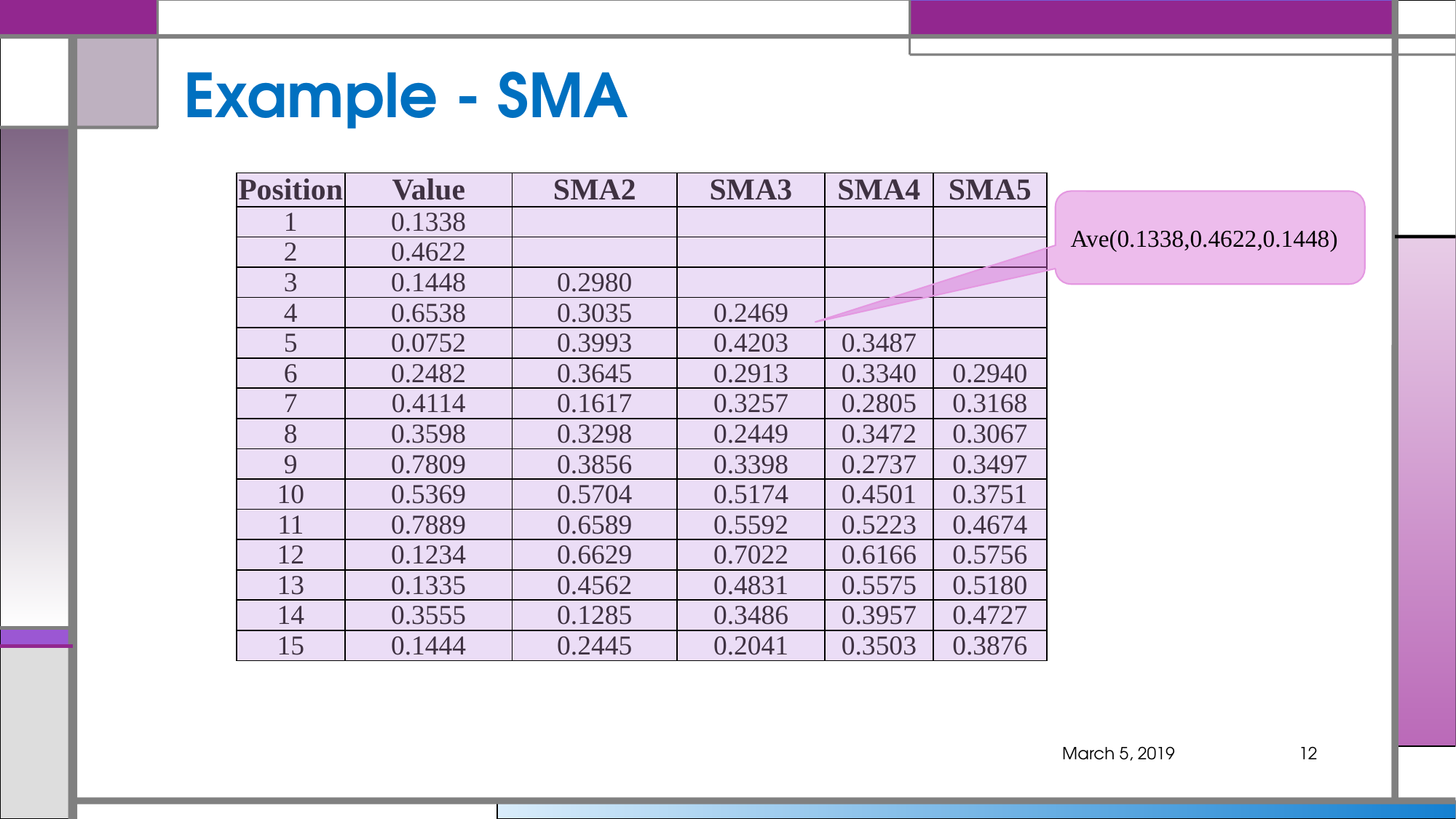

# Example - SMA
| Position | Value | SMA2 | SMA3 | SMA4 | SMA5 |
| --- | --- | --- | --- | --- | --- |
| 1 | 0.1338 |  |  |  |  |
| 2 | 0.4622 |  |  |  |  |
| 3 | 0.1448 | 0.2980 |  |  |  |
| 4 | 0.6538 | 0.3035 | 0.2469 |  |  |
| 5 | 0.0752 | 0.3993 | 0.4203 | 0.3487 |  |
| 6 | 0.2482 | 0.3645 | 0.2913 | 0.3340 | 0.2940 |
| 7 | 0.4114 | 0.1617 | 0.3257 | 0.2805 | 0.3168 |
| 8 | 0.3598 | 0.3298 | 0.2449 | 0.3472 | 0.3067 |
| 9 | 0.7809 | 0.3856 | 0.3398 | 0.2737 | 0.3497 |
| 10 | 0.5369 | 0.5704 | 0.5174 | 0.4501 | 0.3751 |
| 11 | 0.7889 | 0.6589 | 0.5592 | 0.5223 | 0.4674 |
| 12 | 0.1234 | 0.6629 | 0.7022 | 0.6166 | 0.5756 |
| 13 | 0.1335 | 0.4562 | 0.4831 | 0.5575 | 0.5180 |
| 14 | 0.3555 | 0.1285 | 0.3486 | 0.3957 | 0.4727 |
| 15 | 0.1444 | 0.2445 | 0.2041 | 0.3503 | 0.3876 |
Ave(0.1338,0.4622,0.1448)
March 5, 2019
12